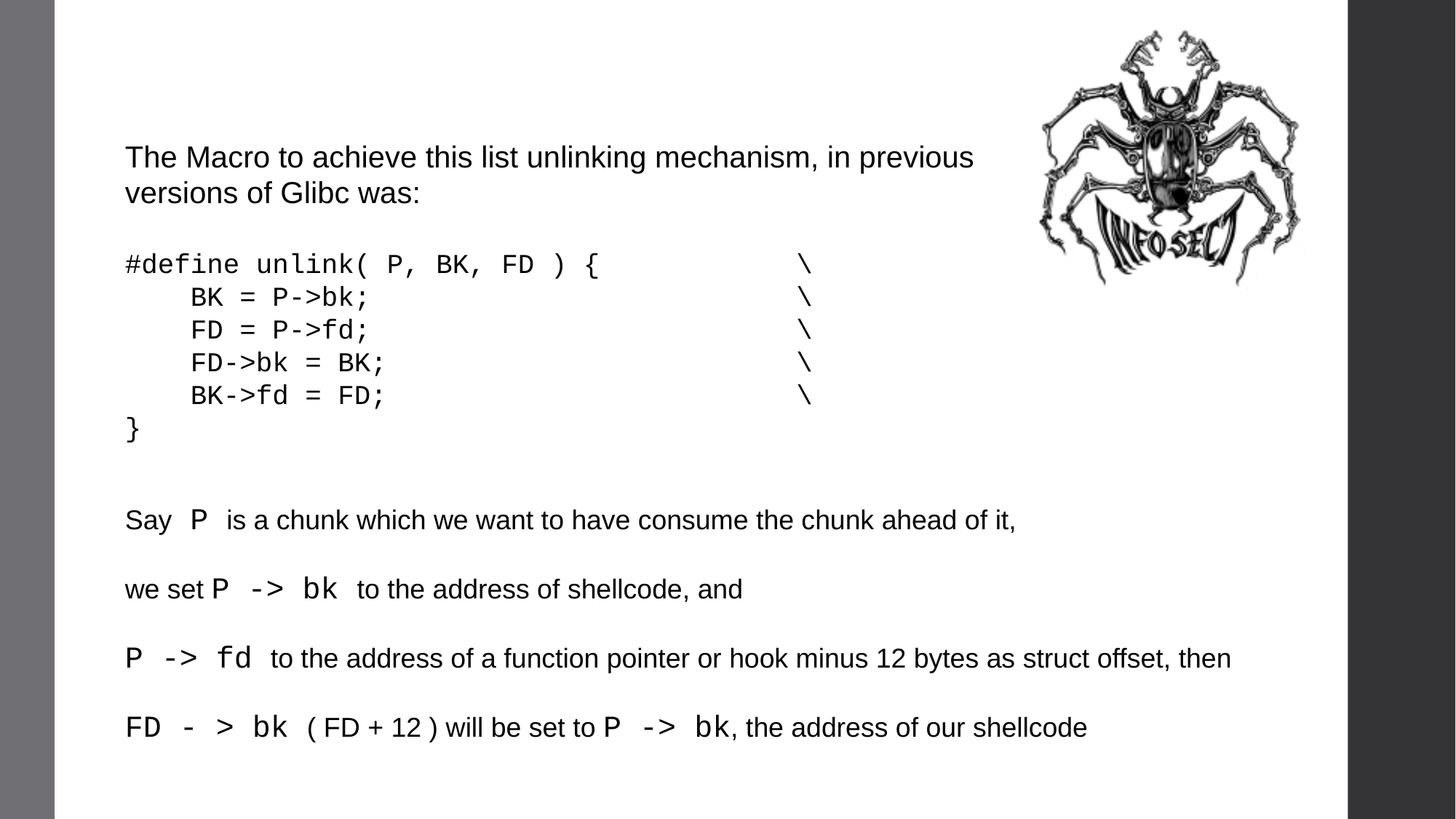

The Macro to achieve this list unlinking mechanism, in previous versions of Glibc was:
#define unlink( P, BK, FD ) {            \
    BK = P->bk;                          \
    FD = P->fd;                          \
    FD->bk = BK;                         \
    BK->fd = FD;                         \
}

Say P is a chunk which we want to have consume the chunk ahead of it,

we set P -> bk to the address of shellcode, and

P -> fd to the address of a function pointer or hook minus 12 bytes as struct offset, then

FD - > bk ( FD + 12 ) will be set to P -> bk, the address of our shellcode